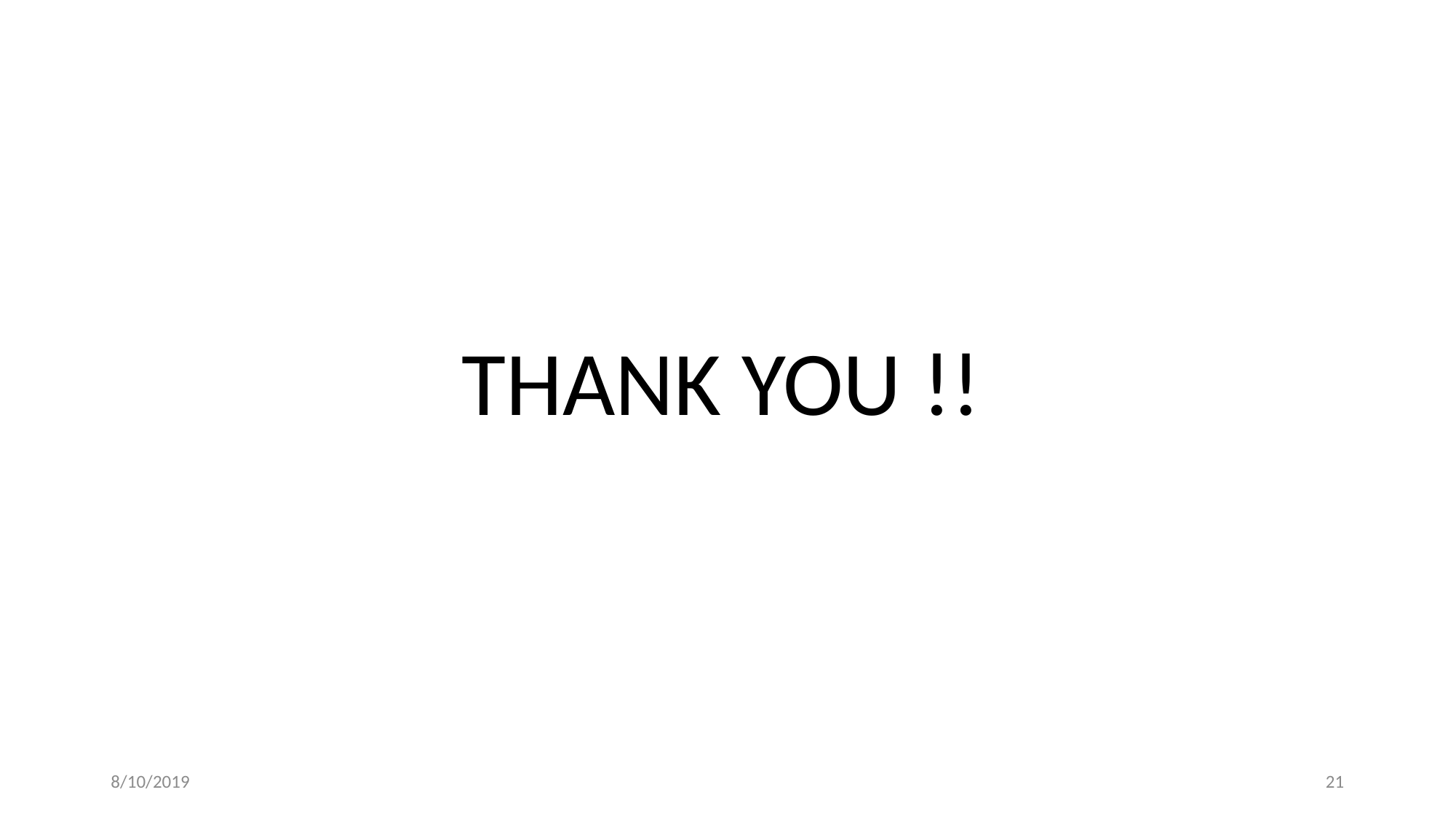

# THANK YOU !!
For your precious time
8/10/2019
21